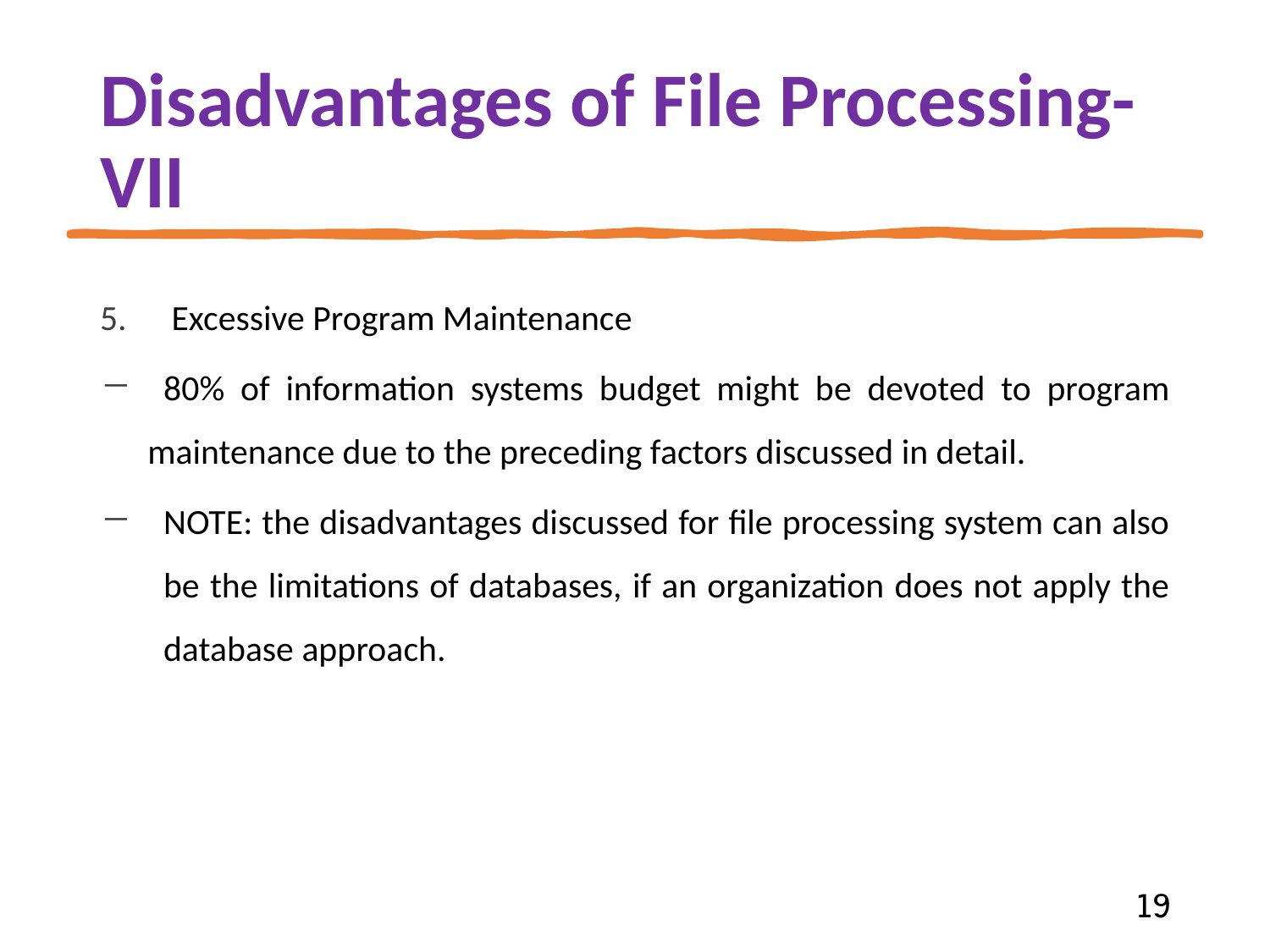

# Disadvantages of File Processing-VII

Excessive Program Maintenance
 80% of information systems budget might be devoted to program maintenance due to the preceding factors discussed in detail.
NOTE: the disadvantages discussed for file processing system can also be the limitations of databases, if an organization does not apply the database approach.

19